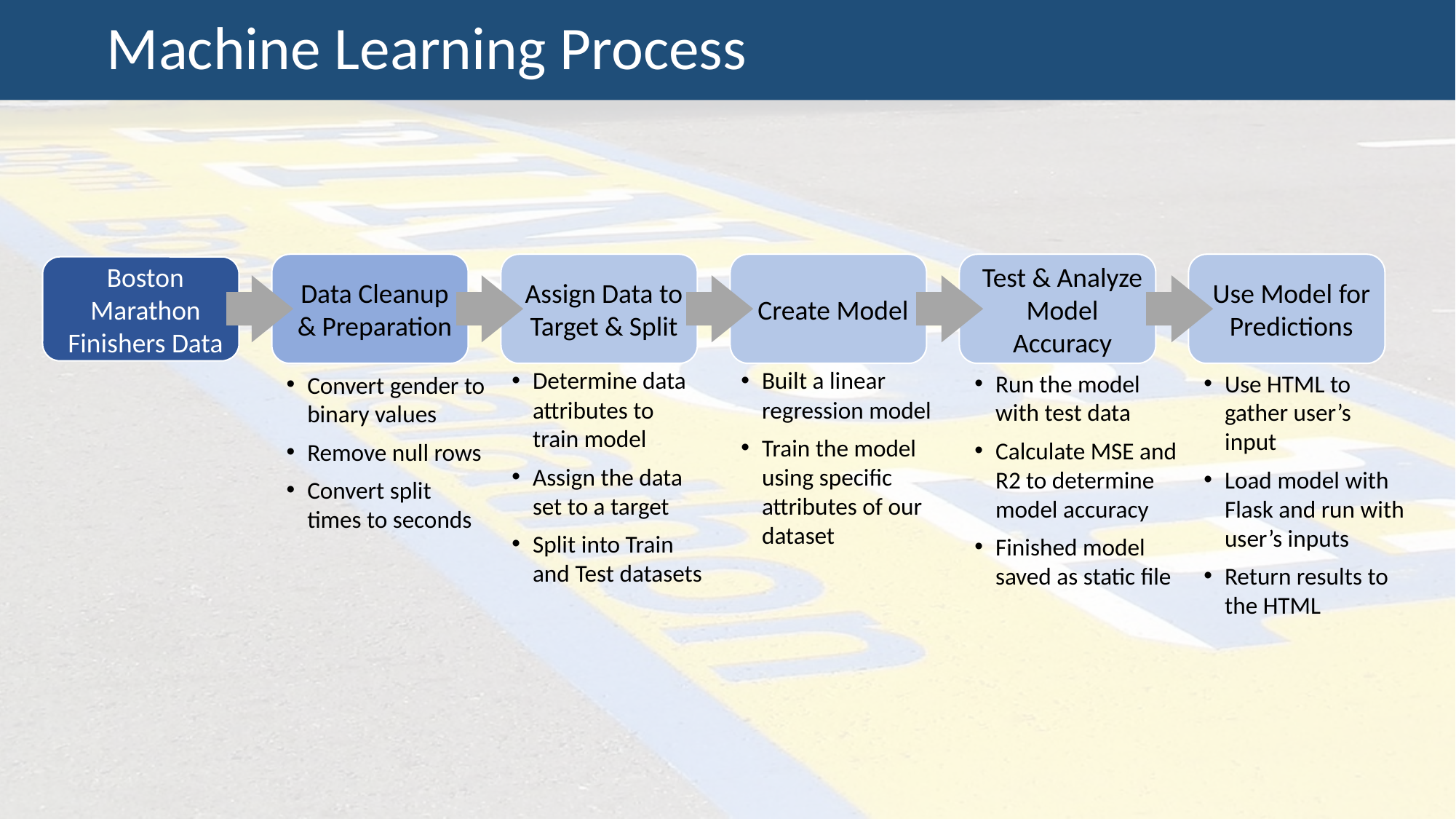

Machine Learning Process
Data Cleanup & Preparation
Assign Data to Target & Split
Create Model
Test & Analyze Model Accuracy
Use Model for Predictions
Boston Marathon Finishers Data

Determine data attributes to train model
Assign the data set to a target
Split into Train and Test datasets
Built a linear regression model
Train the model using specific attributes of our dataset
Run the model with test data
Calculate MSE and R2 to determine model accuracy
Finished model saved as static file
Use HTML to gather user’s input
Load model with Flask and run with user’s inputs
Return results to the HTML
Convert gender to binary values
Remove null rows
Convert split times to seconds